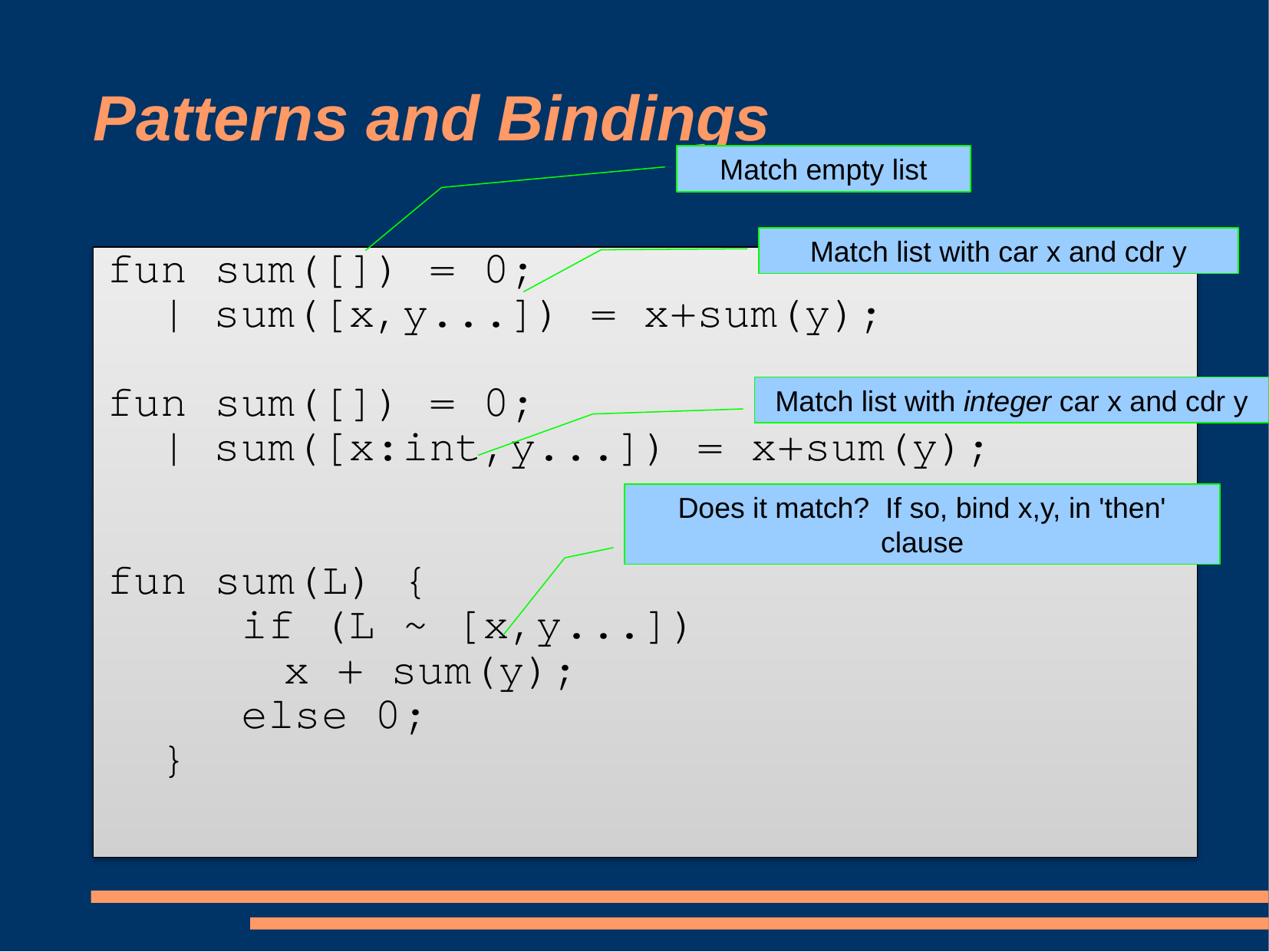

# Patterns and Bindings
Match empty list
Match list with car x and cdr y
fun sum([]) = 0;
  | sum([x,y...]) = x+sum(y);

fun sum([]) = 0;
  | sum([x:int,y...]) = x+sum(y);

fun sum(L) {
     if (L ~ [x,y...])
x + sum(y);
     else 0;
  }
Match list with integer car x and cdr y
Does it match?  If so, bind x,y, in 'then' clause